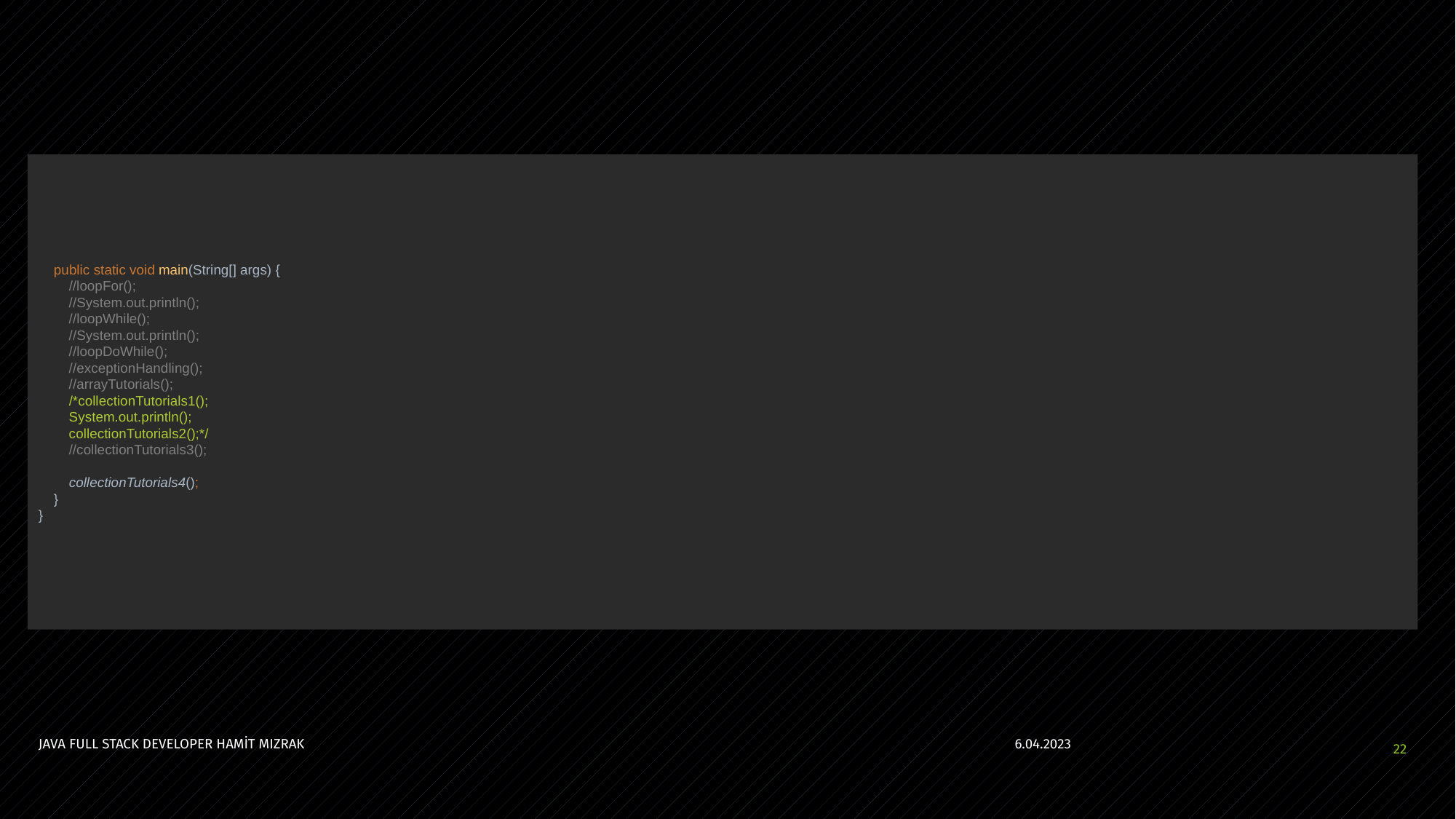

#
    public static void main(String[] args) {
        //loopFor();
        //System.out.println();
        //loopWhile();
        //System.out.println();
        //loopDoWhile();
        //exceptionHandling();
        //arrayTutorials();
        /*collectionTutorials1();
        System.out.println();
        collectionTutorials2();*/
        //collectionTutorials3();
        collectionTutorials4();
    }
}
JAVA FULL STACK DEVELOPER HAMİT MIZRAK
6.04.2023
22